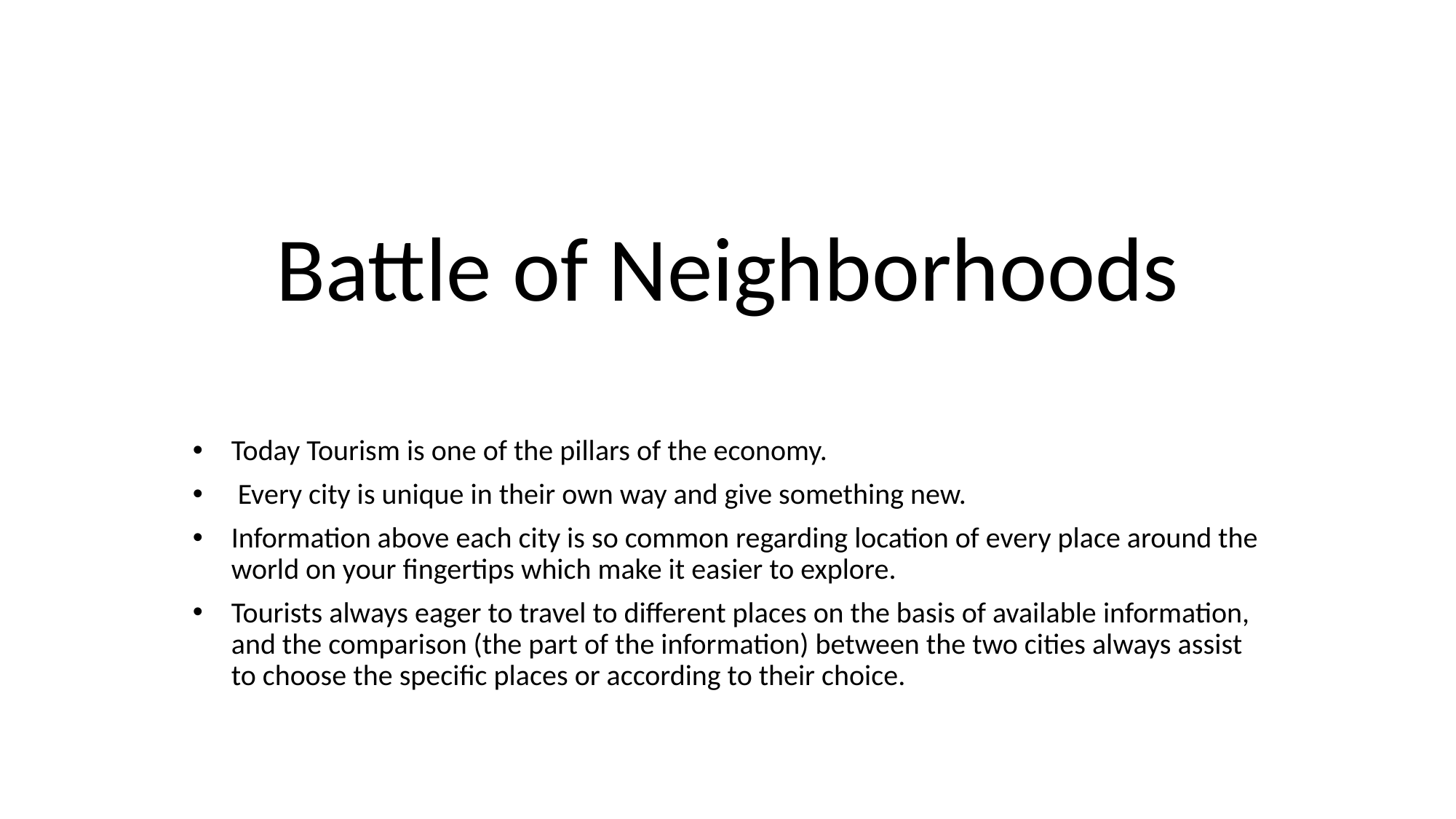

# Battle of Neighborhoods
Today Tourism is one of the pillars of the economy.
 Every city is unique in their own way and give something new.
Information above each city is so common regarding location of every place around the world on your fingertips which make it easier to explore.
Tourists always eager to travel to different places on the basis of available information, and the comparison (the part of the information) between the two cities always assist to choose the specific places or according to their choice.